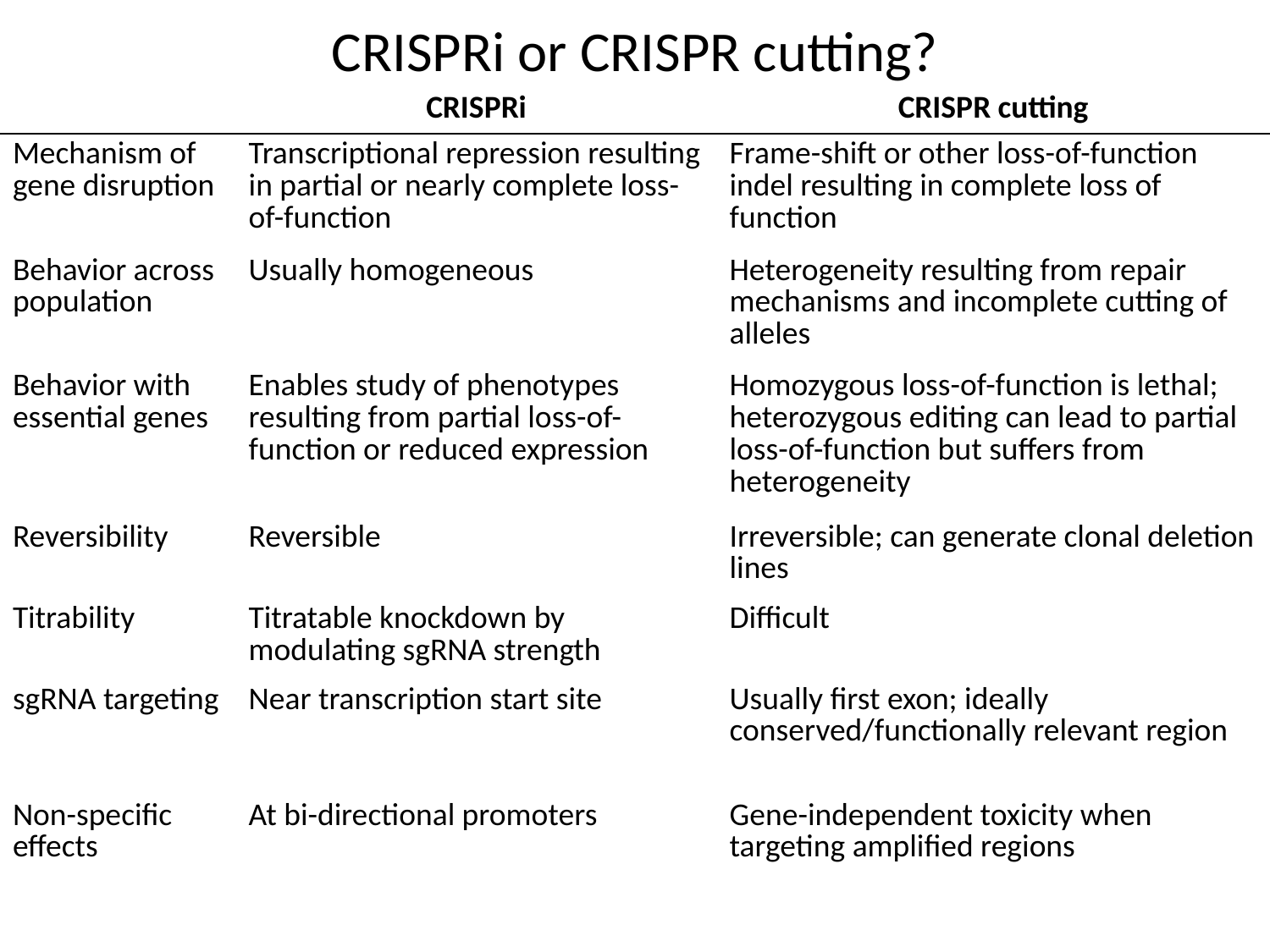

# CRISPRi or CRISPR cutting?
|  | CRISPRi | CRISPR cutting |
| --- | --- | --- |
| Mechanism of gene disruption | Transcriptional repression resulting in partial or nearly complete loss-of-function | Frame-shift or other loss-of-function indel resulting in complete loss of function |
| Behavior across population | Usually homogeneous | Heterogeneity resulting from repair mechanisms and incomplete cutting of alleles |
| Behavior with essential genes | Enables study of phenotypes resulting from partial loss-of-function or reduced expression | Homozygous loss-of-function is lethal; heterozygous editing can lead to partial loss-of-function but suffers from heterogeneity |
| Reversibility | Reversible | Irreversible; can generate clonal deletion lines |
| Titrability | Titratable knockdown by modulating sgRNA strength | Difficult |
| sgRNA targeting | Near transcription start site | Usually first exon; ideally conserved/functionally relevant region |
| Non-specific effects | At bi-directional promoters | Gene-independent toxicity when targeting amplified regions |